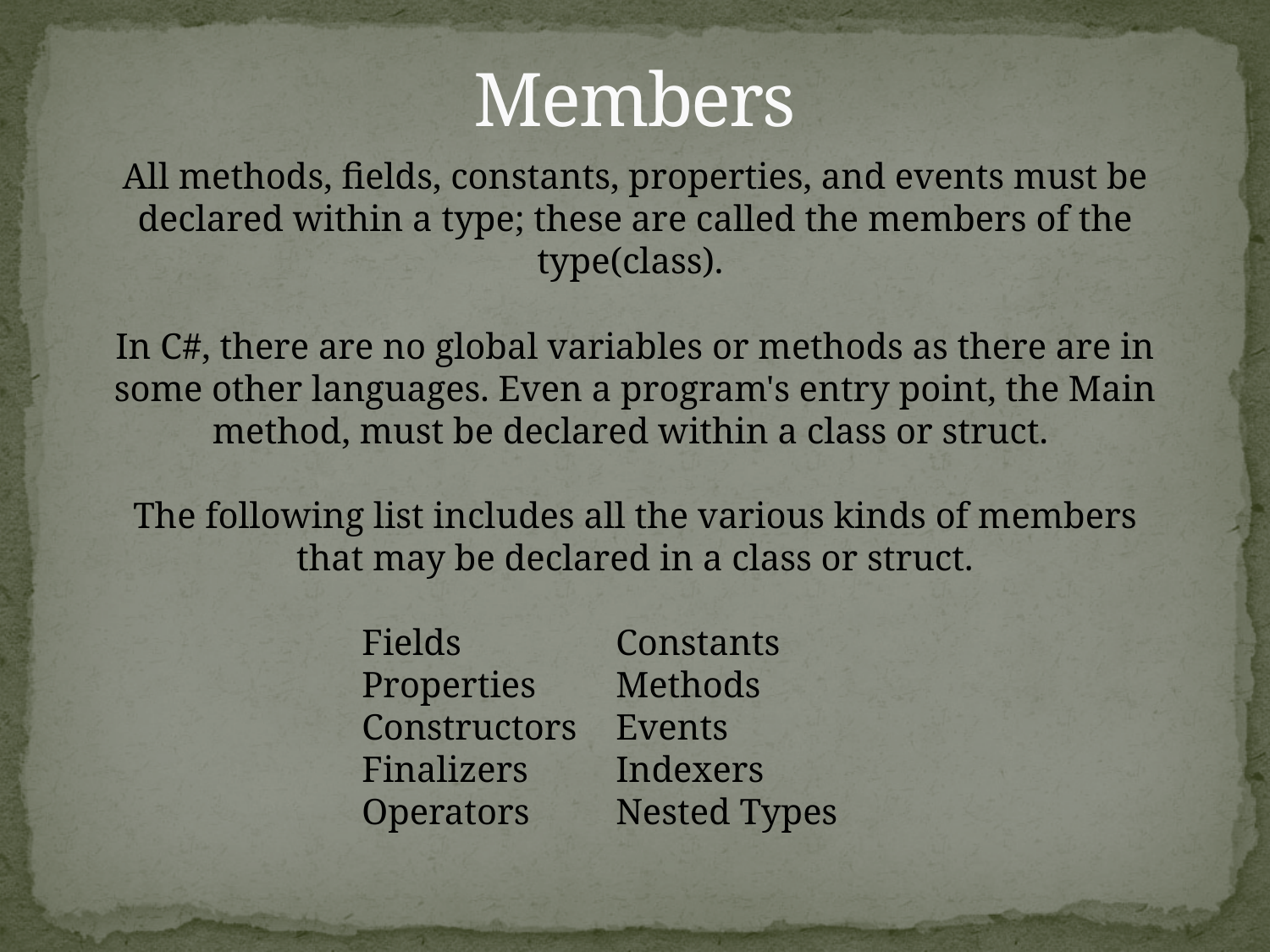

# Members
All methods, fields, constants, properties, and events must be declared within a type; these are called the members of the type(class).

In C#, there are no global variables or methods as there are in some other languages. Even a program's entry point, the Main method, must be declared within a class or struct.

The following list includes all the various kinds of members that may be declared in a class or struct.

Fields		Constants
Properties	Methods
Constructors	Events
Finalizers	Indexers
Operators	Nested Types